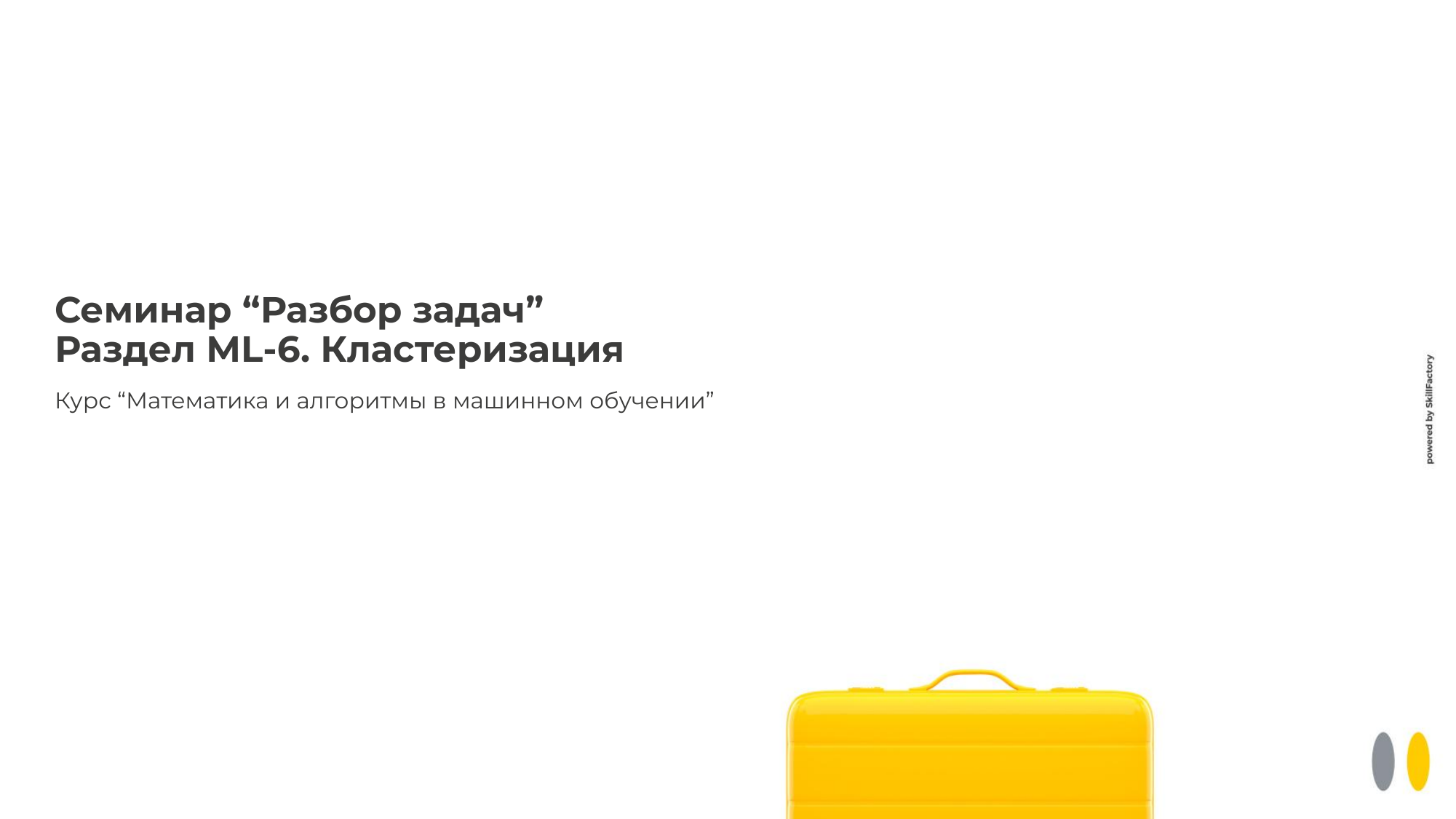

# Семинар “Разбор задач” Раздел ML-6. Кластеризация
Курс “Математика и алгоритмы в машинном обучении”